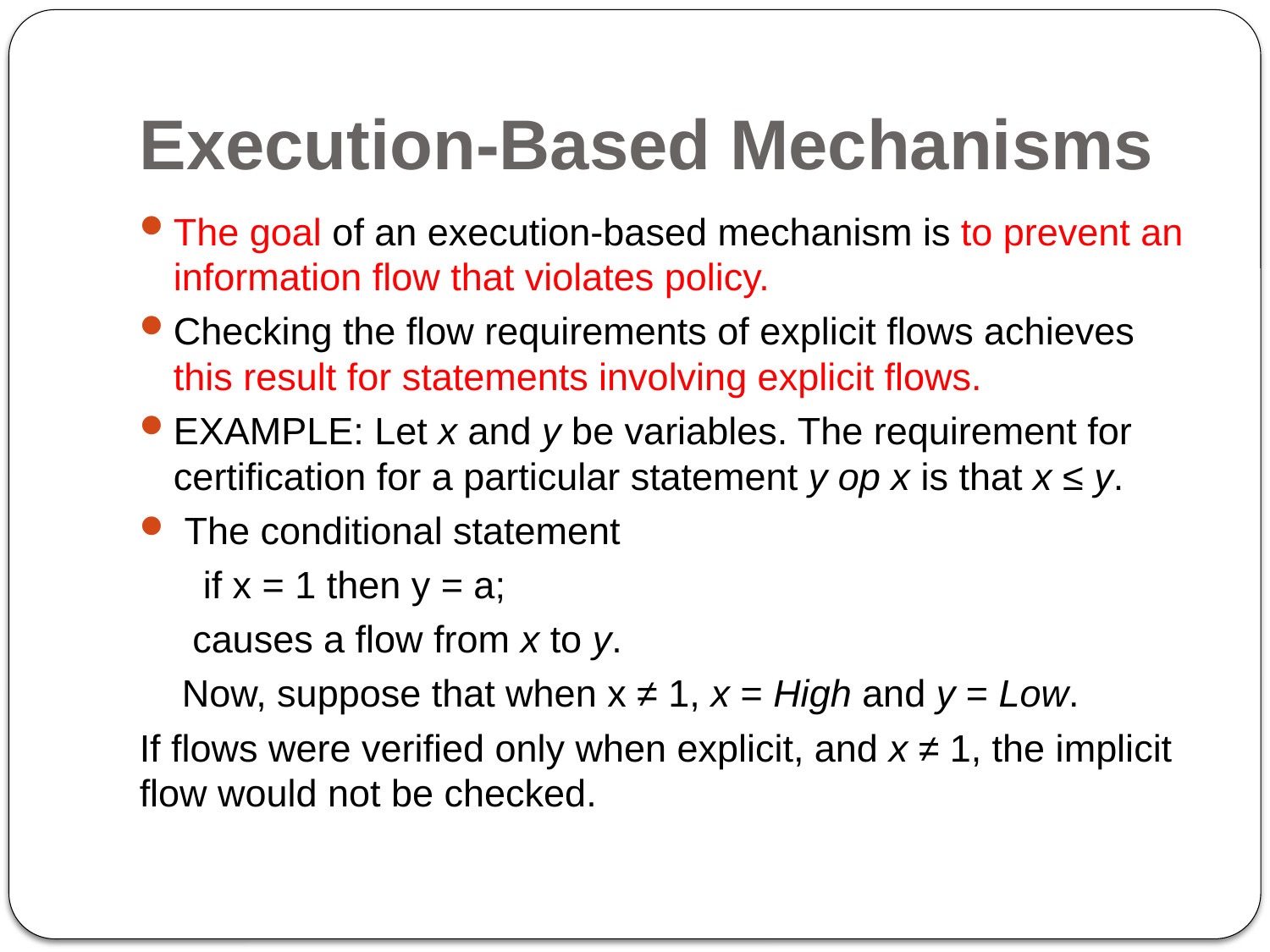

# Execution-Based Mechanisms
The goal of an execution-based mechanism is to prevent an information flow that violates policy.
Checking the flow requirements of explicit flows achieves this result for statements involving explicit flows.
EXAMPLE: Let x and y be variables. The requirement for certification for a particular statement y op x is that x ≤ y.
 The conditional statement
      if x = 1 then y = a;
     causes a flow from x to y.
    Now, suppose that when x ≠ 1, x = High and y = Low.
If flows were verified only when explicit, and x ≠ 1, the implicit flow would not be checked.